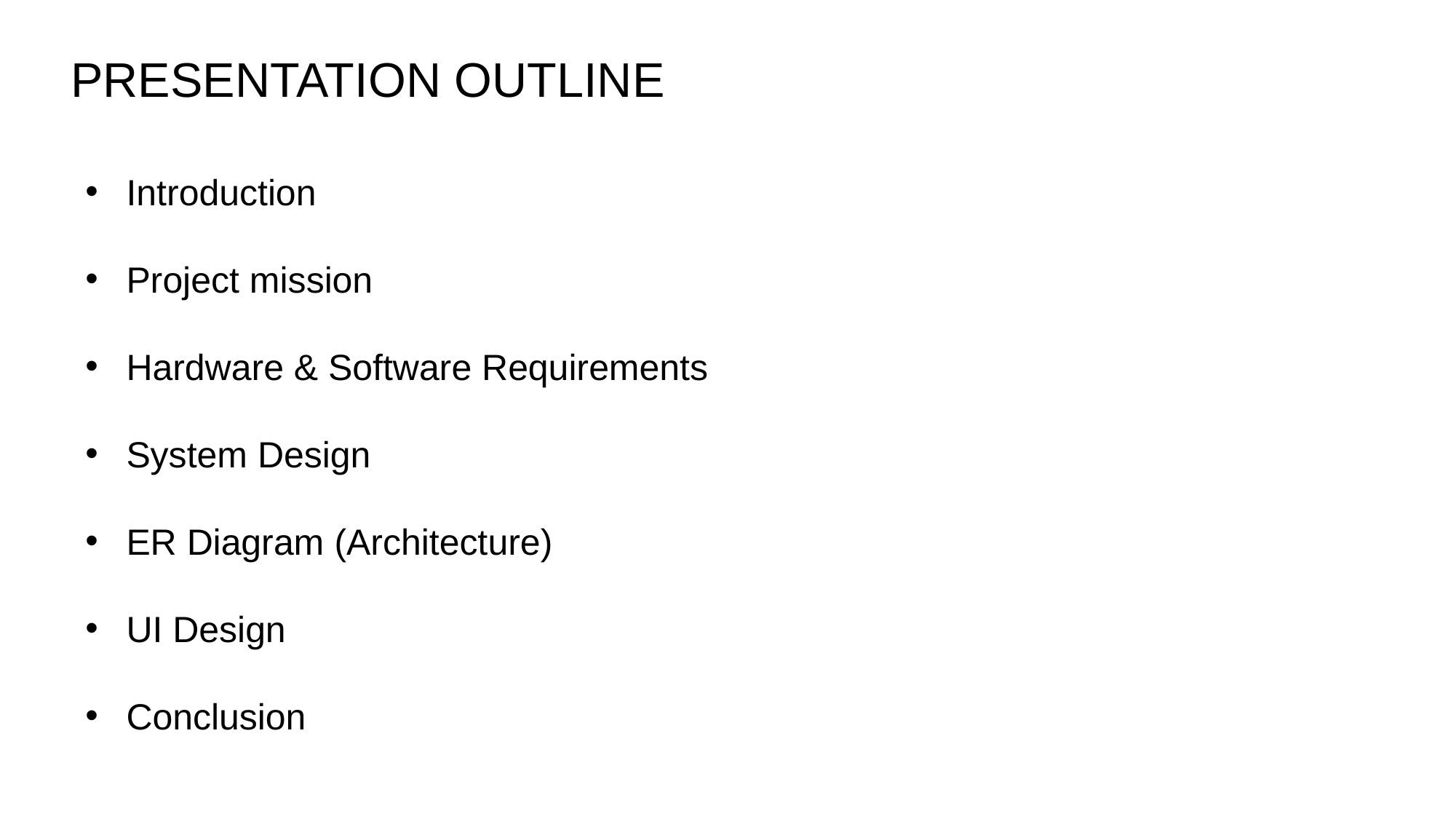

PRESENTATION OUTLINE
Introduction

Project mission

Hardware & Software Requirements

System Design

ER Diagram (Architecture)

UI Design

Conclusion